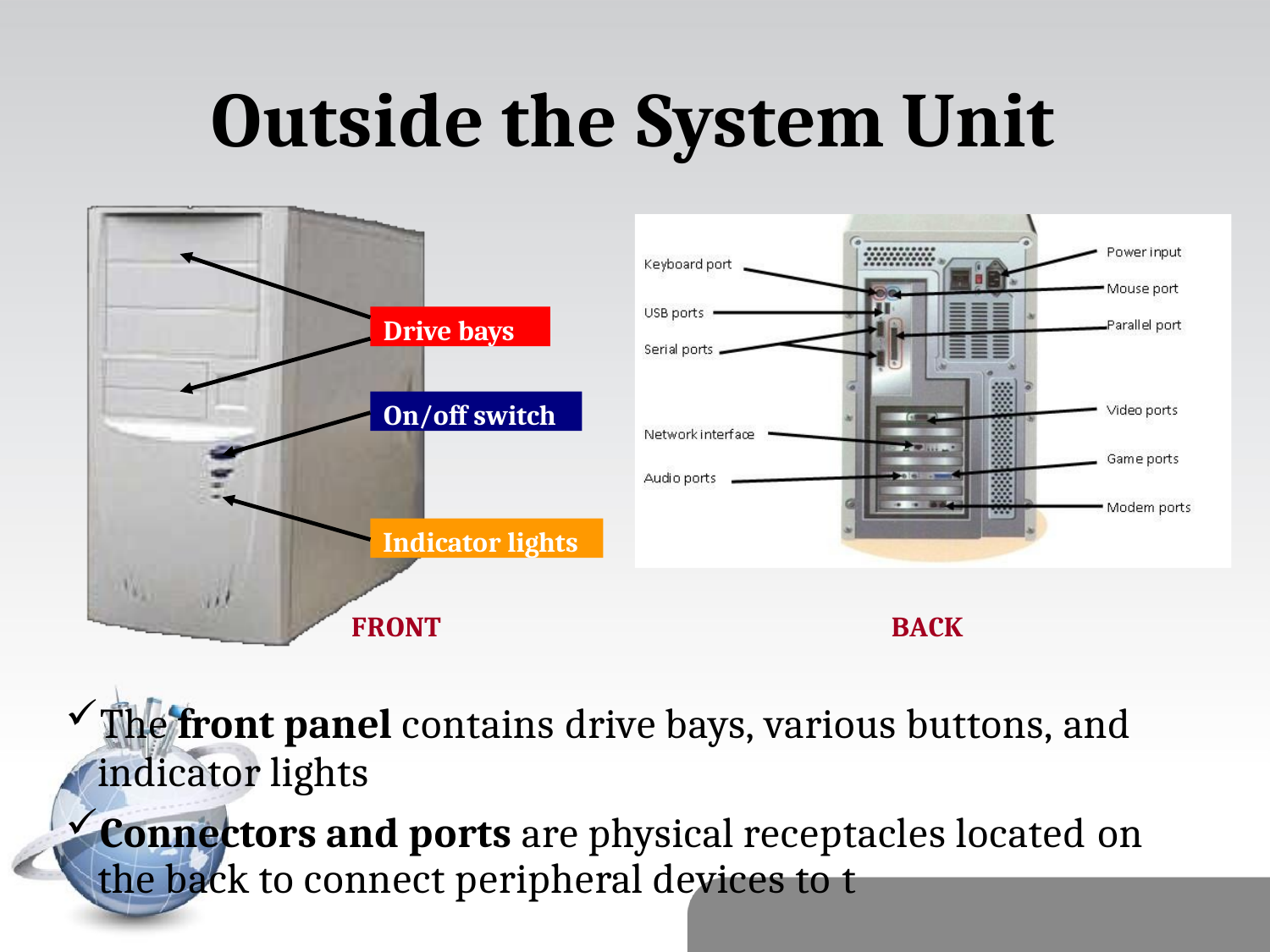

# Outside the System Unit

Drive bays
On/off switch
Indicator lights
FRONT
BACK
The front panel contains drive bays, various buttons, and
indicator lights
Connectors and ports are physical receptacles located on
the back to connect peripheral devices to t